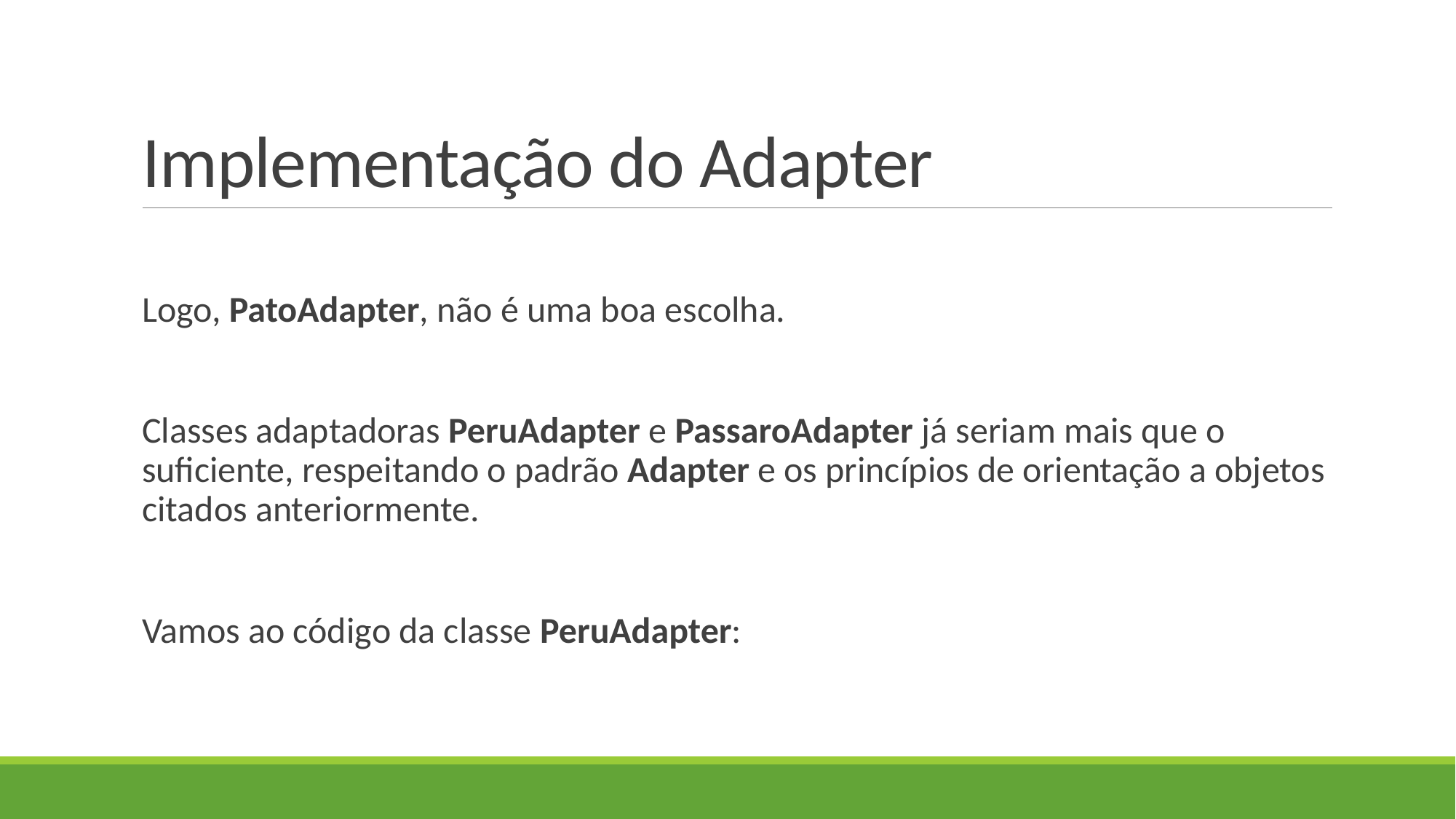

# Implementação do Adapter

Logo, PatoAdapter, não é uma boa escolha.

Classes adaptadoras PeruAdapter e PassaroAdapter já seriam mais que o suficiente, respeitando o padrão Adapter e os princípios de orientação a objetos citados anteriormente.

Vamos ao código da classe PeruAdapter: